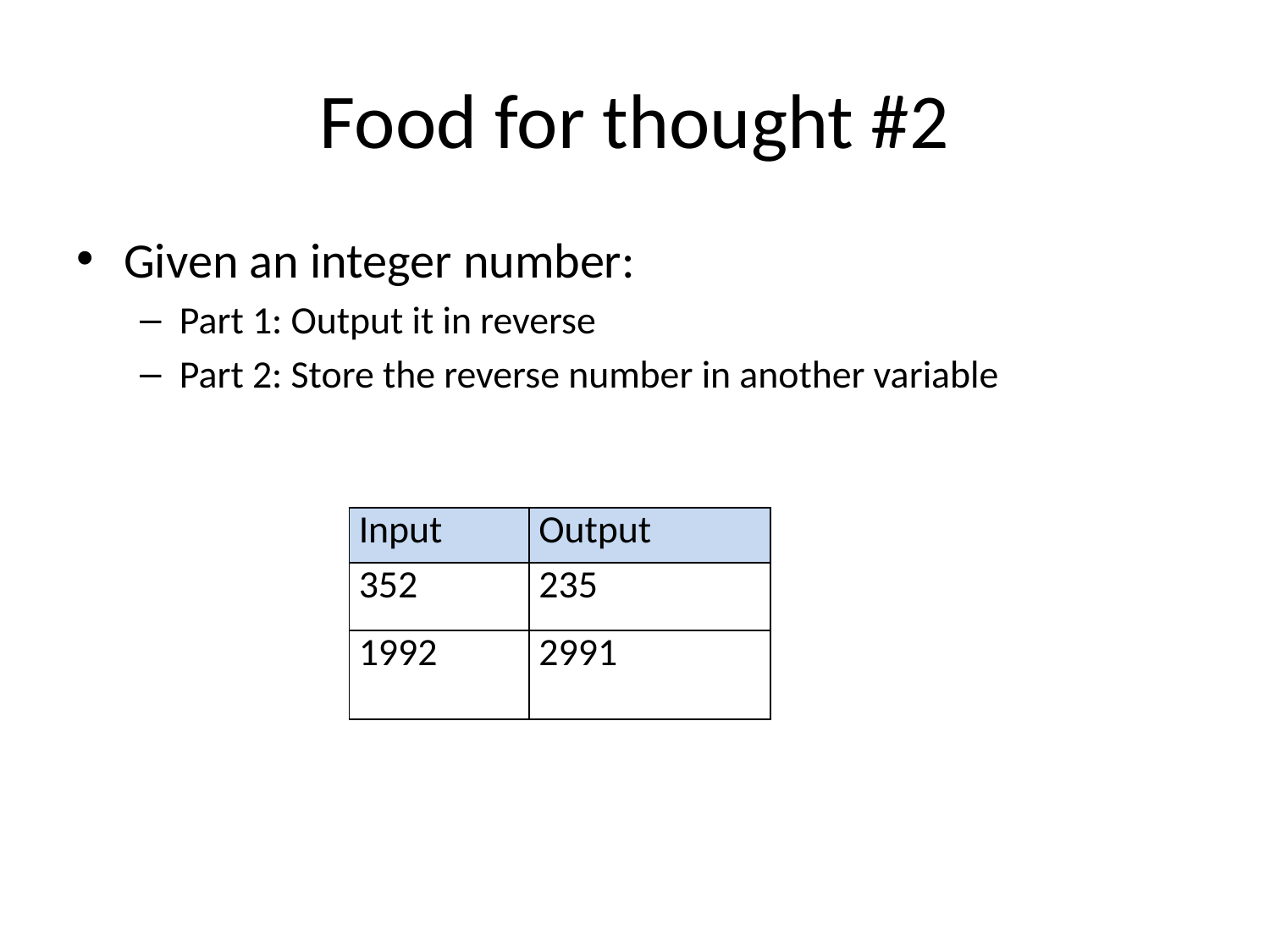

# Food for thought #2
Given an integer number:
Part 1: Output it in reverse
Part 2: Store the reverse number in another variable

| Input | Output |
| --- | --- |
| 352 | 235 |
| 1992 | 2991 |